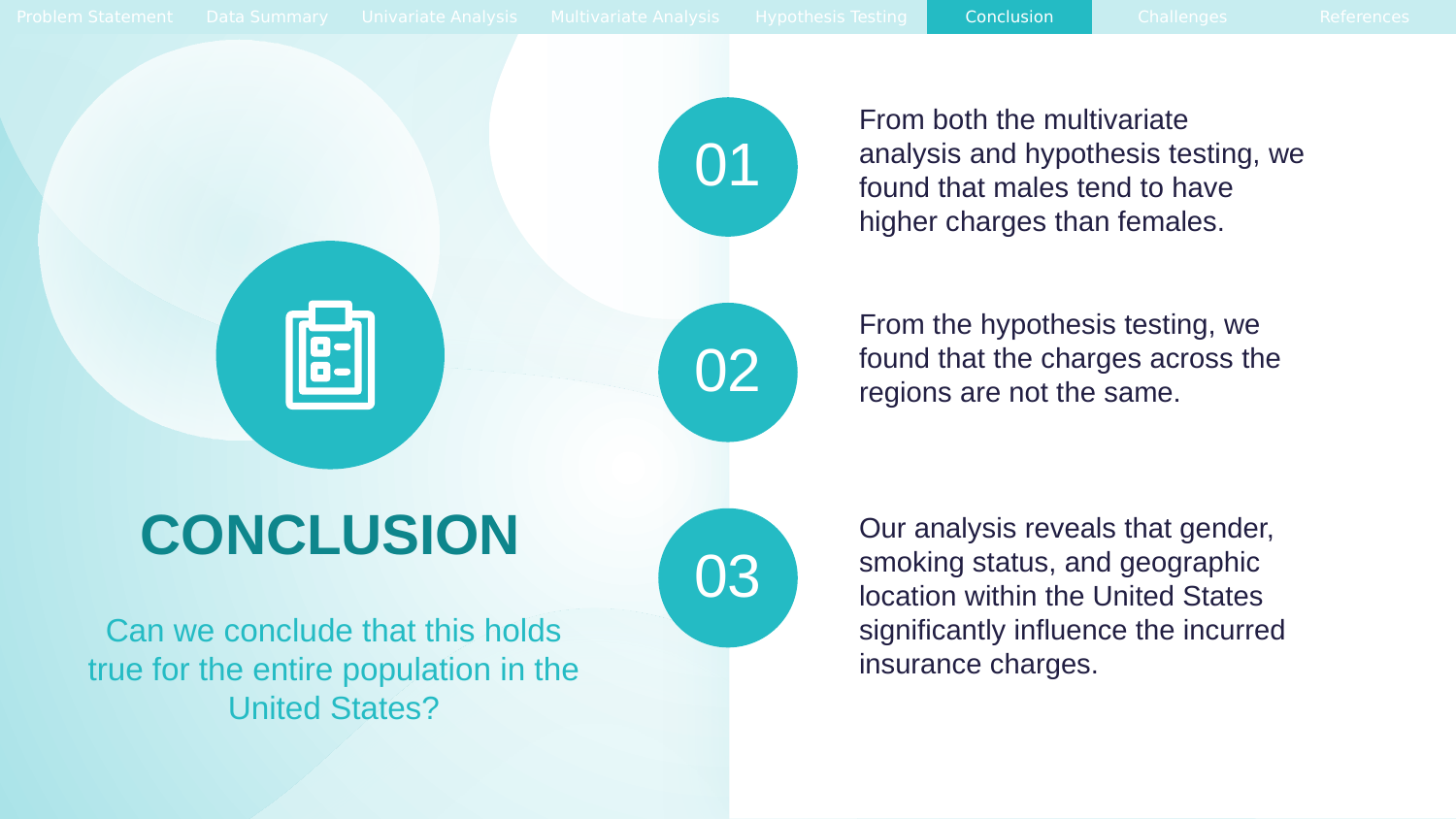

| Problem Statement | Data Summary | Univariate Analysis | Multivariate Analysis | Hypothesis Testing | Conclusion | Challenges | References |
| --- | --- | --- | --- | --- | --- | --- | --- |
From both the multivariate analysis and hypothesis testing, we found that males tend to have higher charges than females.

01

From the hypothesis testing, we found that the charges across the regions are not the same.

02
# CONCLUSION
Our analysis reveals that gender, smoking status, and geographic location within the United States significantly influence the incurred insurance charges.

03
Can we conclude that this holds true for the entire population in the United States?